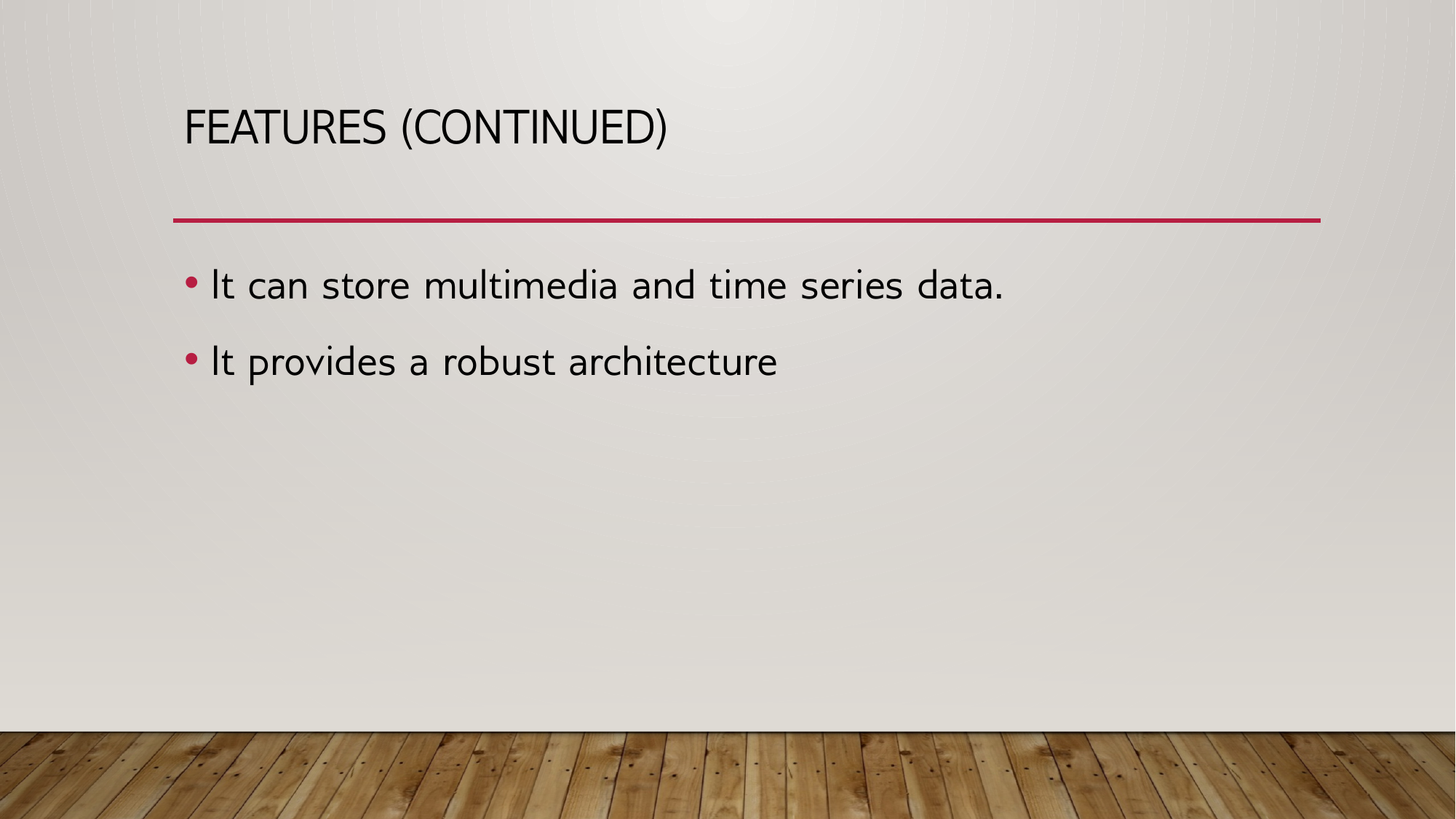

# FEATURES (Continued)
It can store multimedia and time series data.
It provides a robust architecture